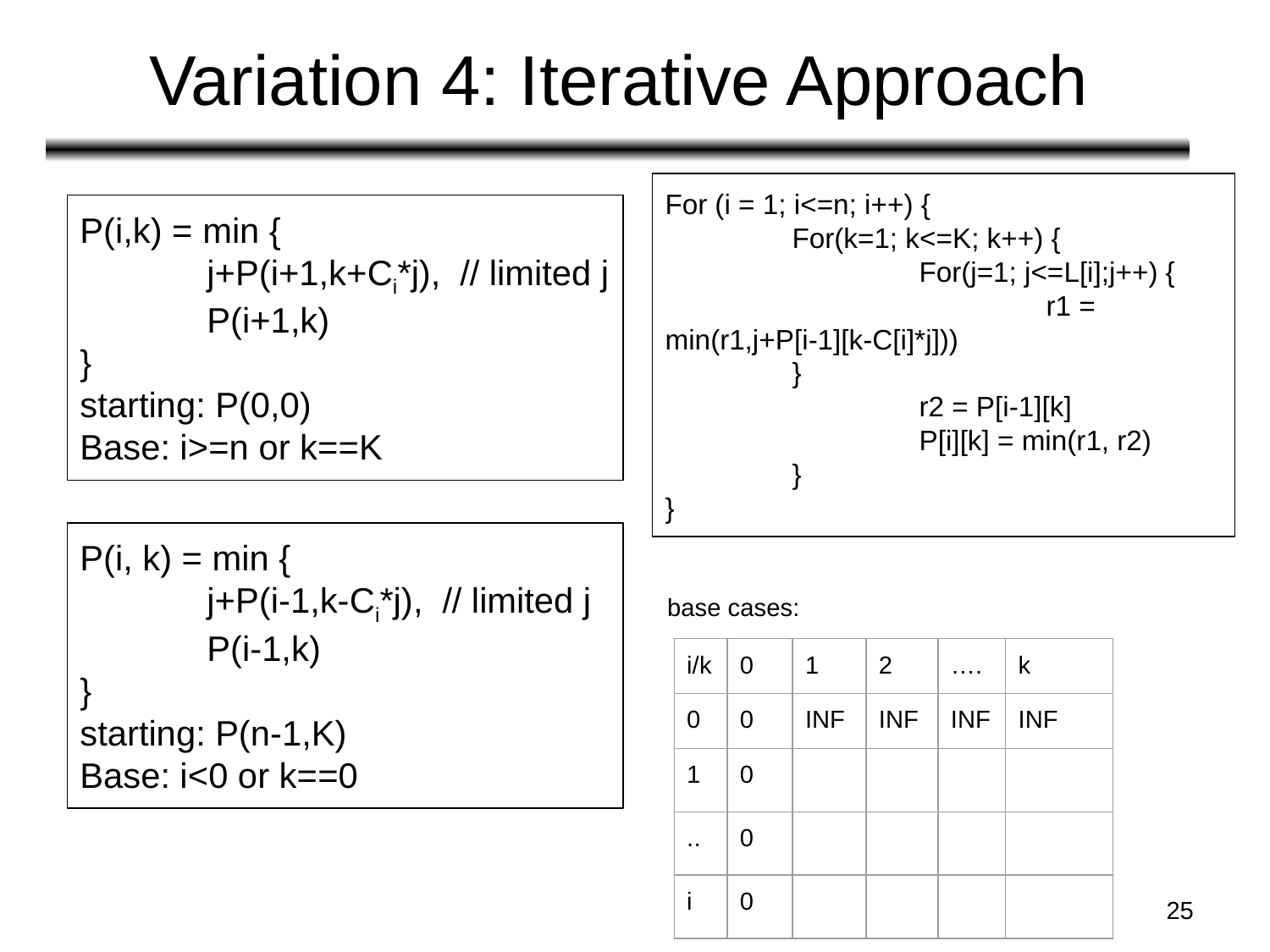

# Variation 4: Iterative Approach
For (i = 1; i<=n; i++) {
	For(k=1; k<=K; k++) {
		For(j=1; j<=L[i];j++) {
			r1 = min(r1,j+P[i-1][k-C[i]*j]))
}
		r2 = P[i-1][k]
		P[i][k] = min(r1, r2)
	}
}
P(i,k) = min {
	j+P(i+1,k+Ci*j),  // limited j
	P(i+1,k)
}
starting: P(0,0)
Base: i>=n or k==K
P(i, k) = min {
	j+P(i-1,k-Ci*j),  // limited j
	P(i-1,k)
}
starting: P(n-1,K)
Base: i<0 or k==0
base cases:

| i/k | 0 | 1 | 2 | …. | k |
| --- | --- | --- | --- | --- | --- |
| 0 | 0 | INF | INF | INF | INF |
| 1 | 0 |  |  |  |  |
| .. | 0 |  |  |  |  |
| i | 0 |  |  |  |  |
25